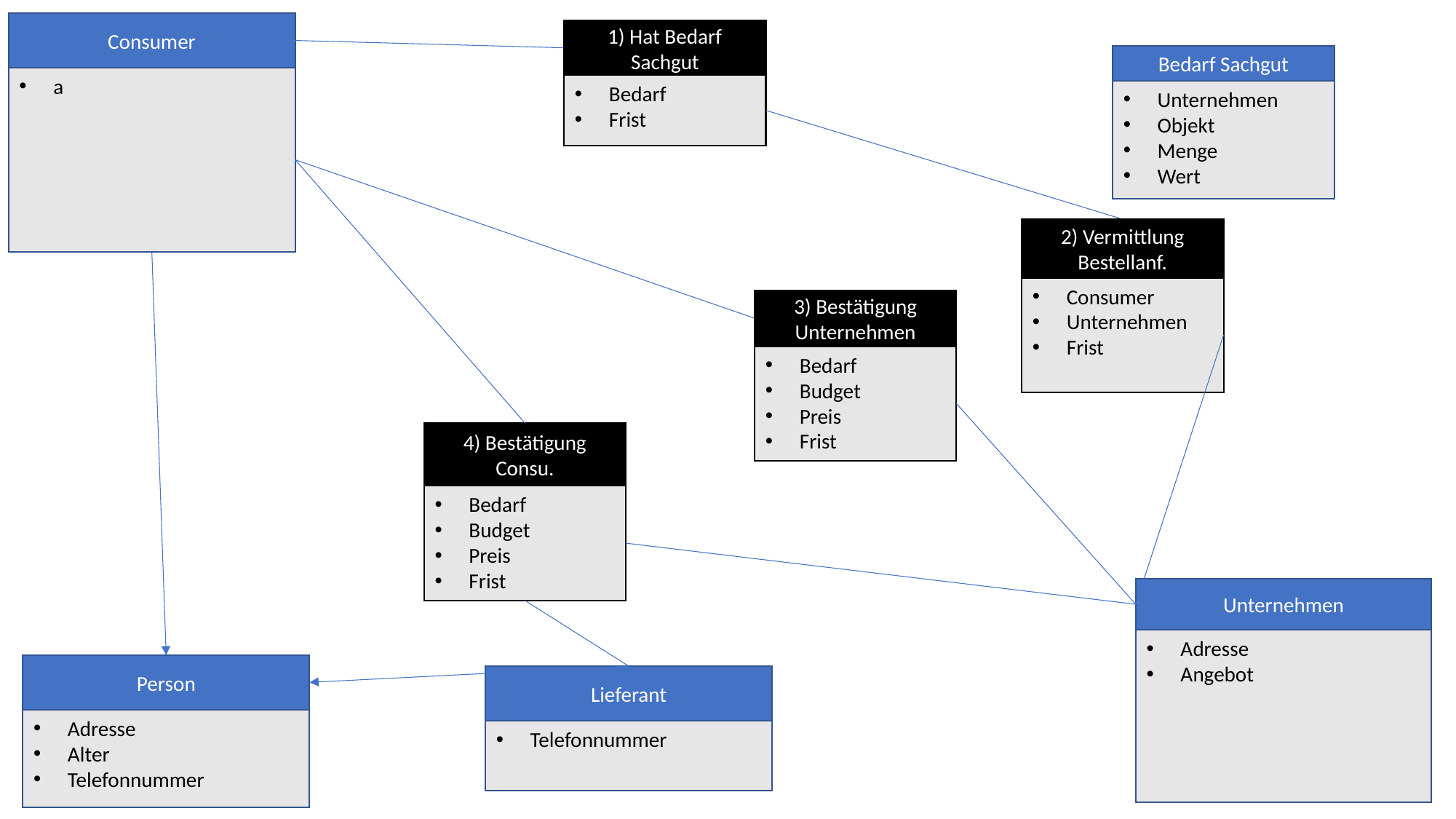

Consumer
a
1) Hat Bedarf Sachgut
Bedarf
Frist
Bedarf Sachgut
Unternehmen
Objekt
Menge
Wert

2) Vermittlung Bestellanf.
Consumer
Unternehmen
Frist
3) Bestätigung Unternehmen
Bedarf
Budget
Preis
Frist
4) Bestätigung Consu.
Bedarf
Budget
Preis
Frist
Unternehmen
Adresse
Angebot

Person
Adresse
Alter
Telefonnummer

Lieferant
Telefonnummer